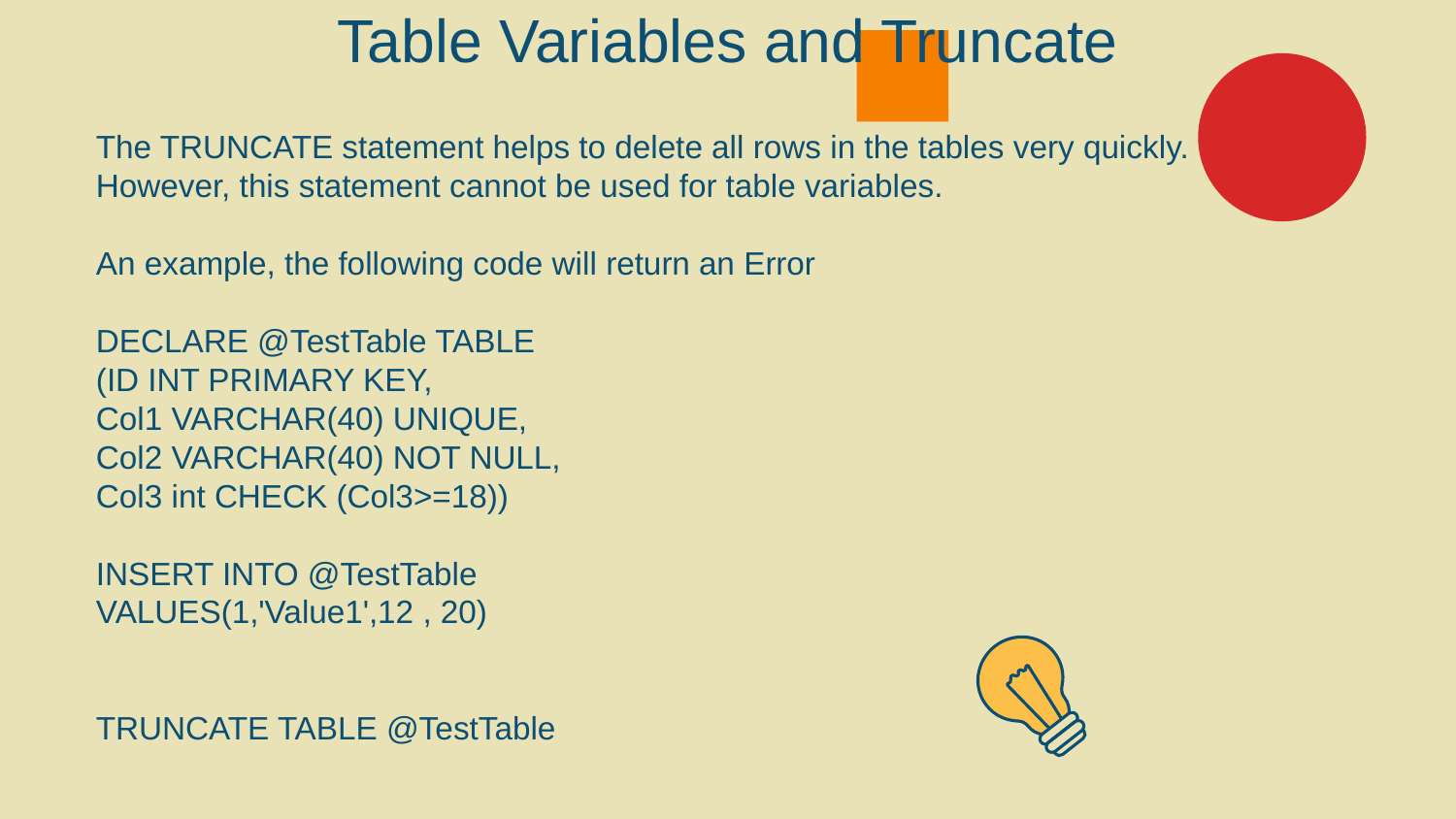

# Table Variables and Truncate

The TRUNCATE statement helps to delete all rows in the tables very quickly.
However, this statement cannot be used for table variables.

An example, the following code will return an Error

DECLARE @TestTable TABLE
(ID INT PRIMARY KEY,
Col1 VARCHAR(40) UNIQUE,
Col2 VARCHAR(40) NOT NULL,
Col3 int CHECK (Col3>=18))

INSERT INTO @TestTable
VALUES(1,'Value1',12 , 20)

TRUNCATE TABLE @TestTable